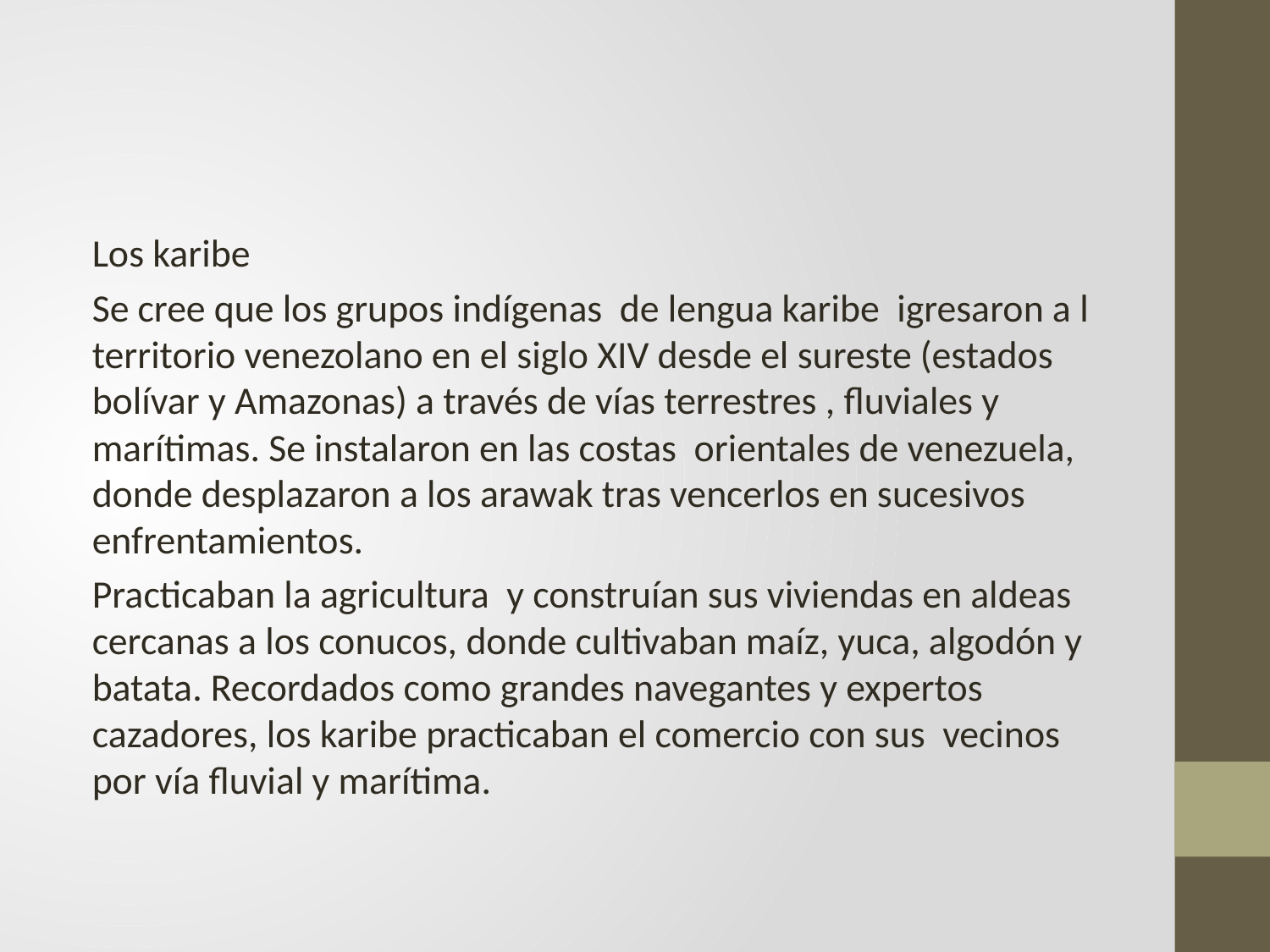

#
Los karibe
Se cree que los grupos indígenas  de lengua karibe  igresaron a l territorio venezolano en el siglo XIV desde el sureste (estados bolívar y Amazonas) a través de vías terrestres , fluviales y marítimas. Se instalaron en las costas  orientales de venezuela, donde desplazaron a los arawak tras vencerlos en sucesivos enfrentamientos.
Practicaban la agricultura  y construían sus viviendas en aldeas cercanas a los conucos, donde cultivaban maíz, yuca, algodón y batata. Recordados como grandes navegantes y expertos cazadores, los karibe practicaban el comercio con sus  vecinos  por vía fluvial y marítima.